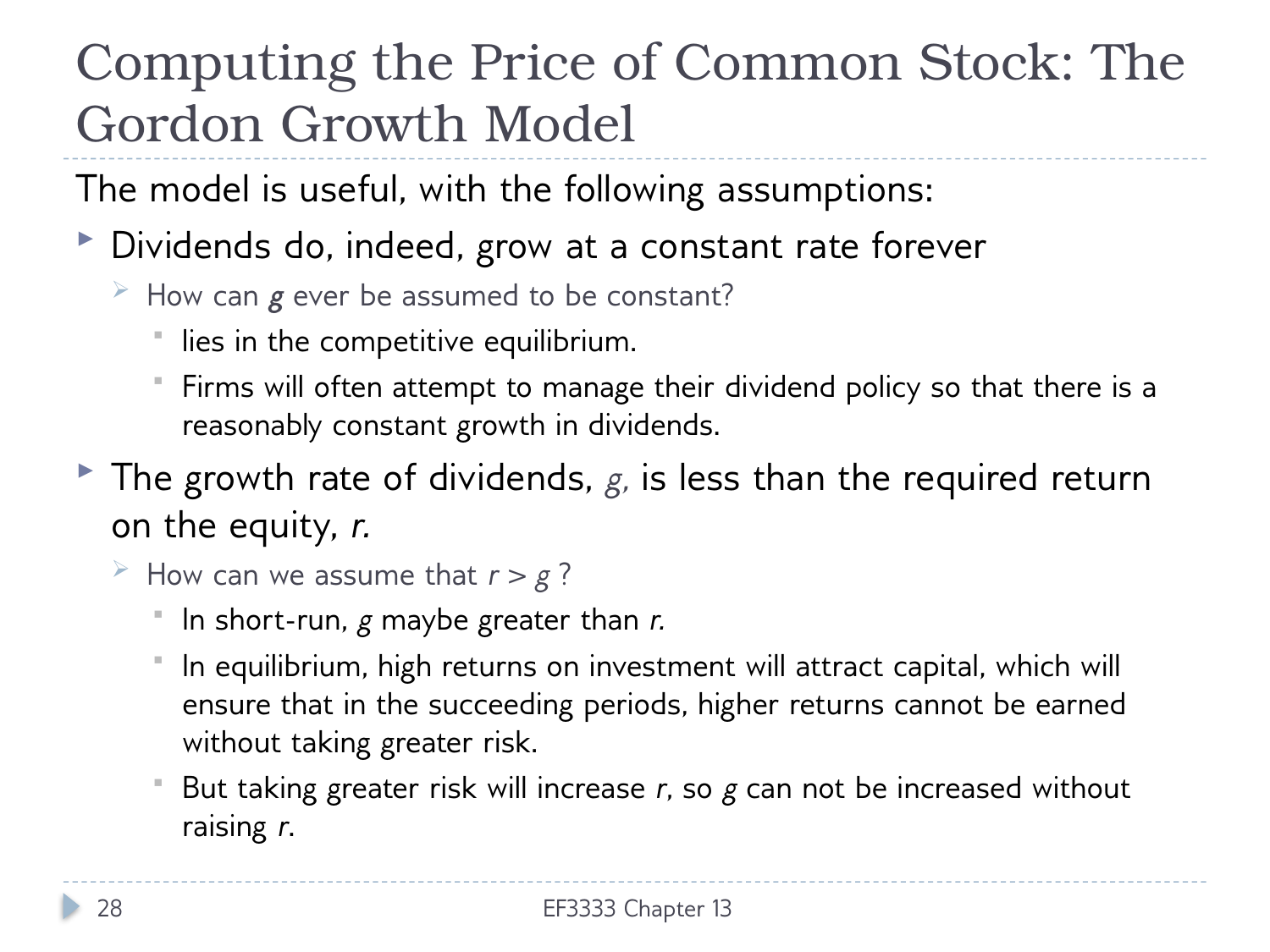

# Computing the Price of Common Stock: The Gordon Growth Model
The model is useful, with the following assumptions:
Dividends do, indeed, grow at a constant rate forever
How can g ever be assumed to be constant?
lies in the competitive equilibrium.
Firms will often attempt to manage their dividend policy so that there is a reasonably constant growth in dividends.
The growth rate of dividends, g, is less than the required return on the equity, r.
How can we assume that r > g ?
In short-run, g maybe greater than r.
In equilibrium, high returns on investment will attract capital, which will ensure that in the succeeding periods, higher returns cannot be earned without taking greater risk.
But taking greater risk will increase r, so g can not be increased without raising r.

28
EF3333 Chapter 13